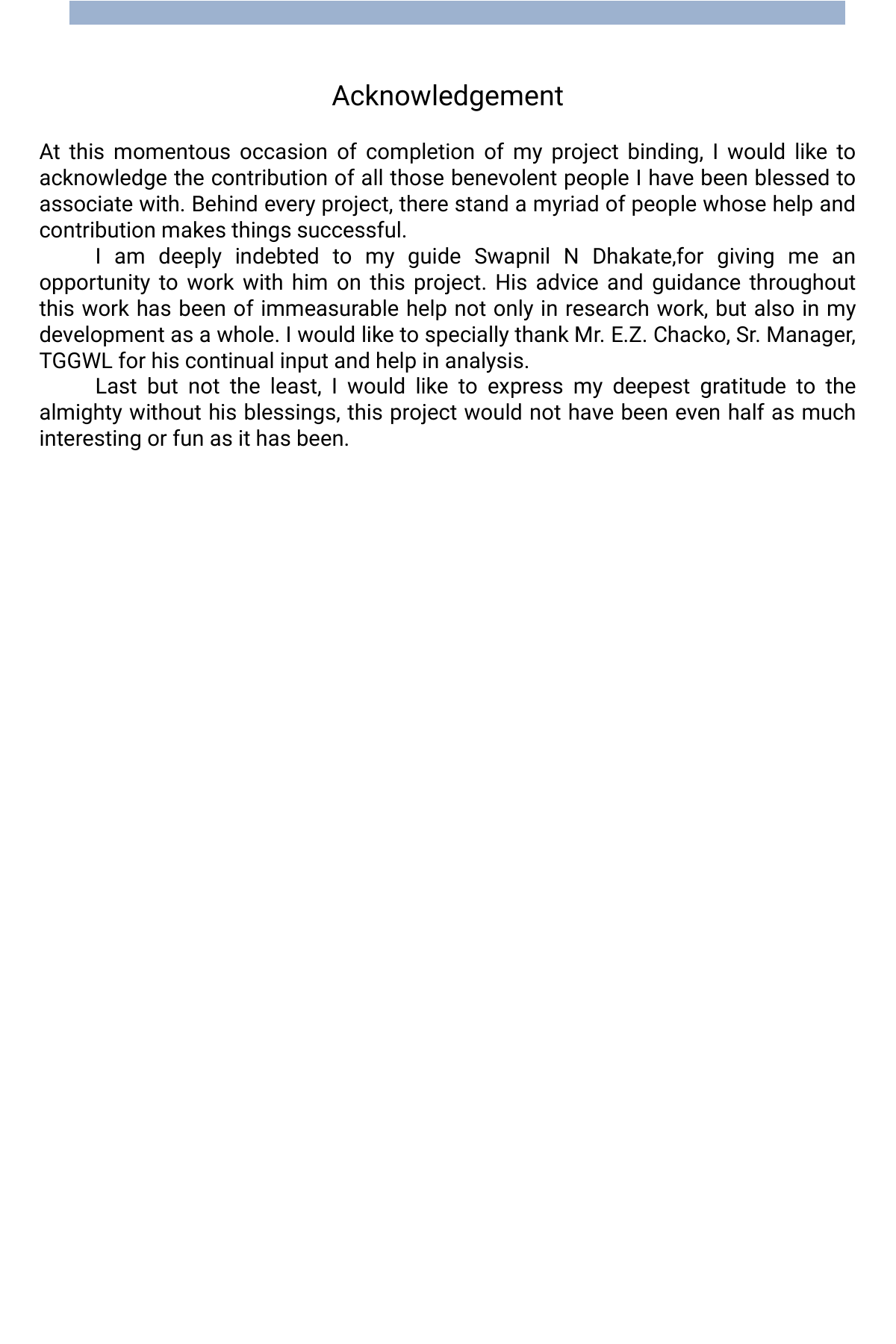

Acknowledgement

At this momentous occasion of completion of my project binding, I would like to acknowledge the contribution of all those benevolent people I have been blessed to associate with. Behind every project, there stand a myriad of people whose help and contribution makes things successful.
I am deeply indebted to my guide Swapnil N Dhakate,for giving me an opportunity to work with him on this project. His advice and guidance throughout this work has been of immeasurable help not only in research work, but also in my development as a whole. I would like to specially thank Mr. E.Z. Chacko, Sr. Manager, TGGWL for his continual input and help in analysis.
Last but not the least, I would like to express my deepest gratitude to the almighty without his blessings, this project would not have been even half as much interesting or fun as it has been.